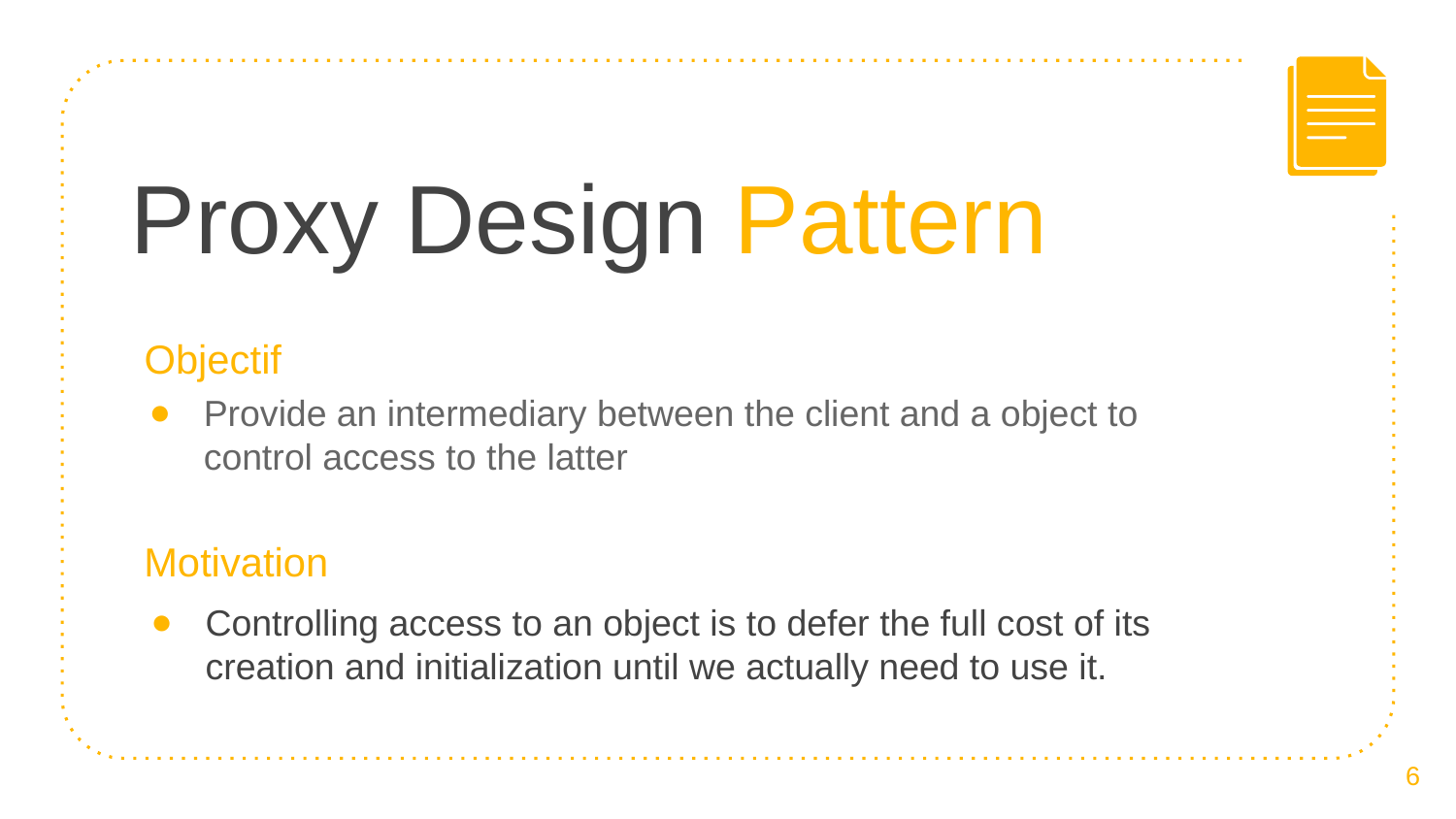

# Proxy Design Pattern
Objectif
Provide an intermediary between the client and a object to control access to the latter
Motivation
Controlling access to an object is to defer the full cost of its creation and initialization until we actually need to use it.
6